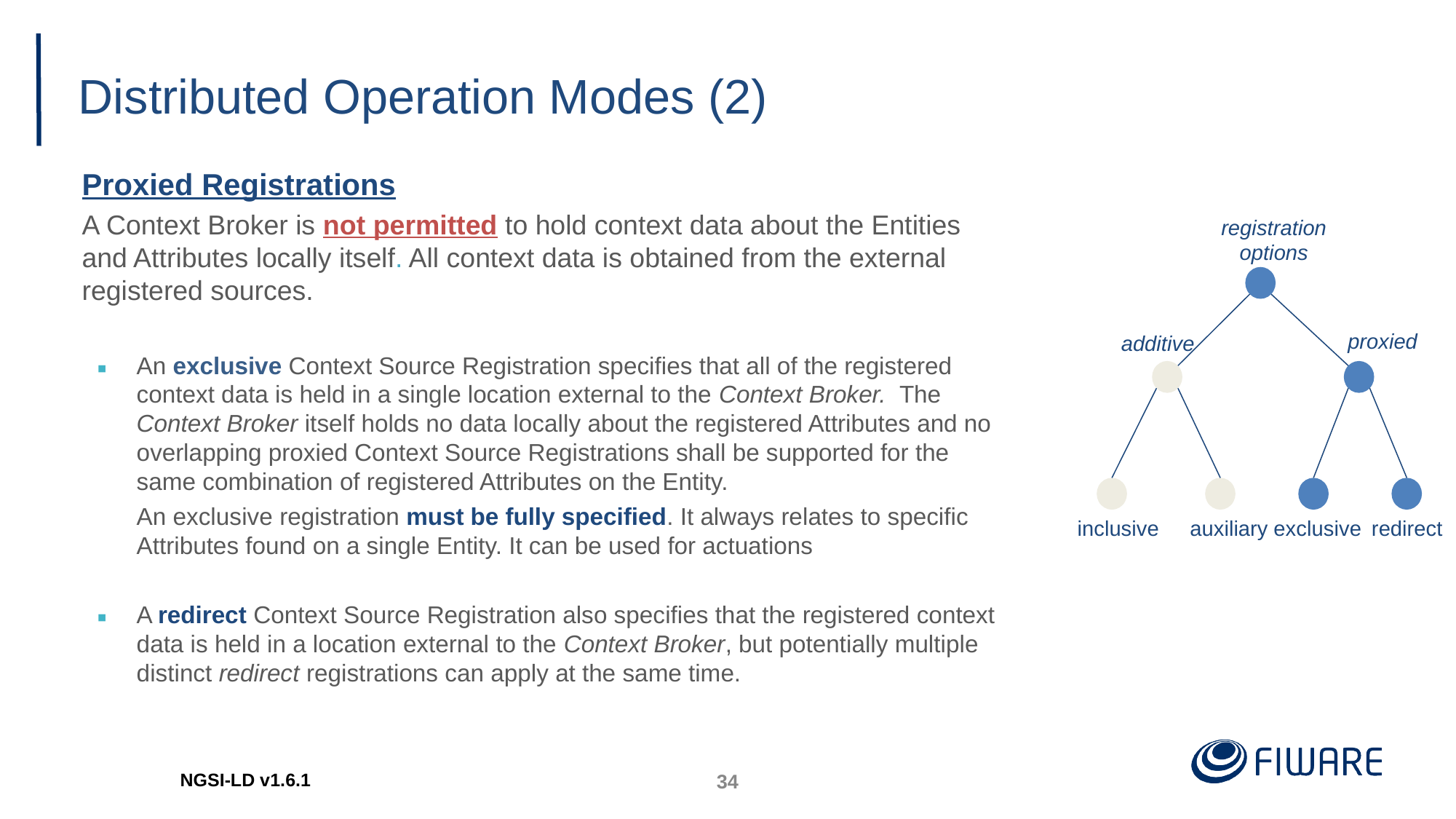

# Distributed Operation Modes (2)
Proxied Registrations
A Context Broker is not permitted to hold context data about the Entities and Attributes locally itself. All context data is obtained from the external registered sources.

An exclusive Context Source Registration specifies that all of the registered context data is held in a single location external to the Context Broker.  The Context Broker itself holds no data locally about the registered Attributes and no overlapping proxied Context Source Registrations shall be supported for the same combination of registered Attributes on the Entity.
An exclusive registration must be fully specified. It always relates to specific Attributes found on a single Entity. It can be used for actuations

A redirect Context Source Registration also specifies that the registered context data is held in a location external to the Context Broker, but potentially multiple distinct redirect registrations can apply at the same time.
registration options

proxied
additive

auxiliary
redirect
inclusive
exclusive
34
NGSI-LD v1.6.1